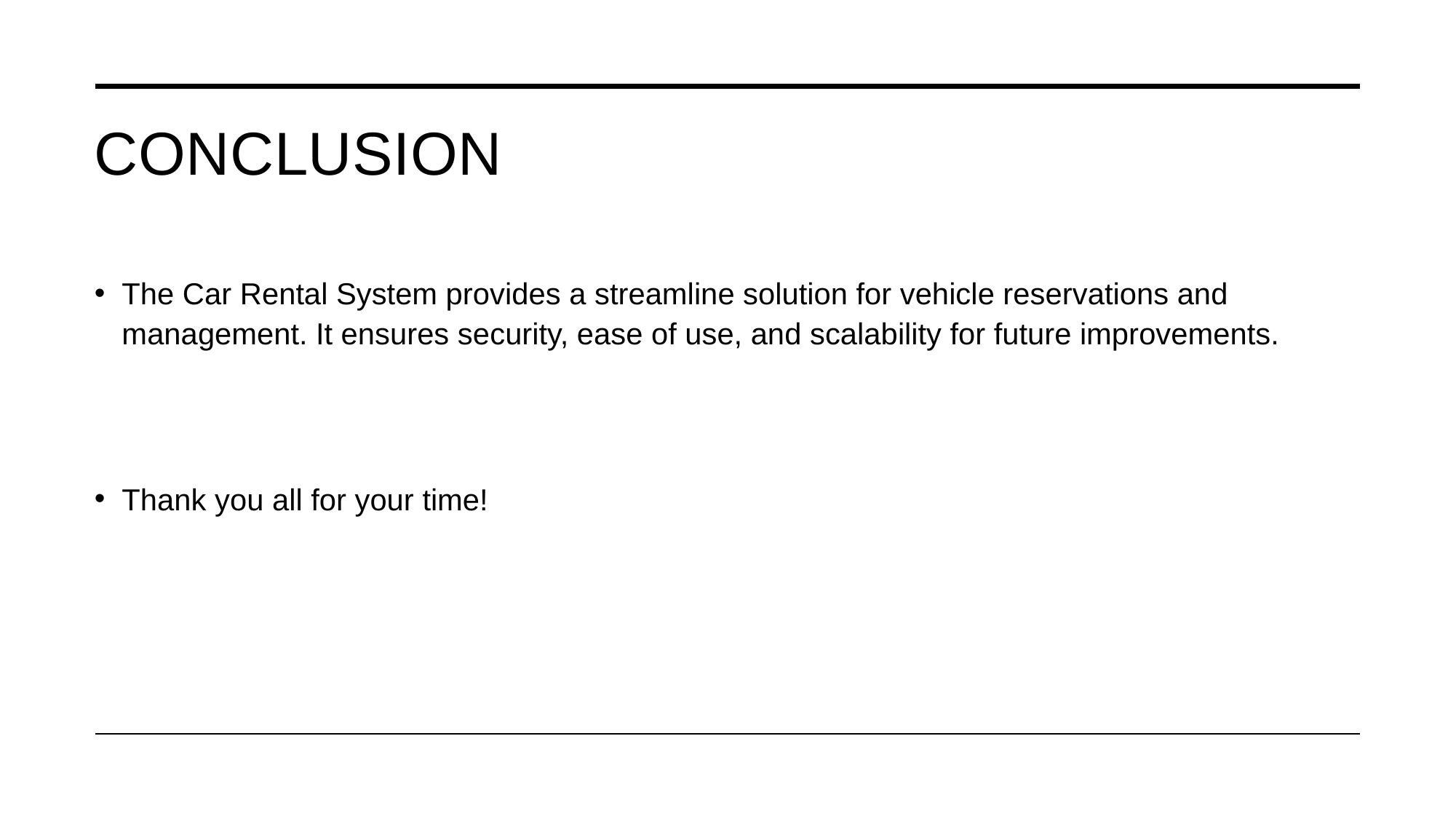

# Conclusion
The Car Rental System provides a streamline solution for vehicle reservations and management. It ensures security, ease of use, and scalability for future improvements.

Thank you all for your time!